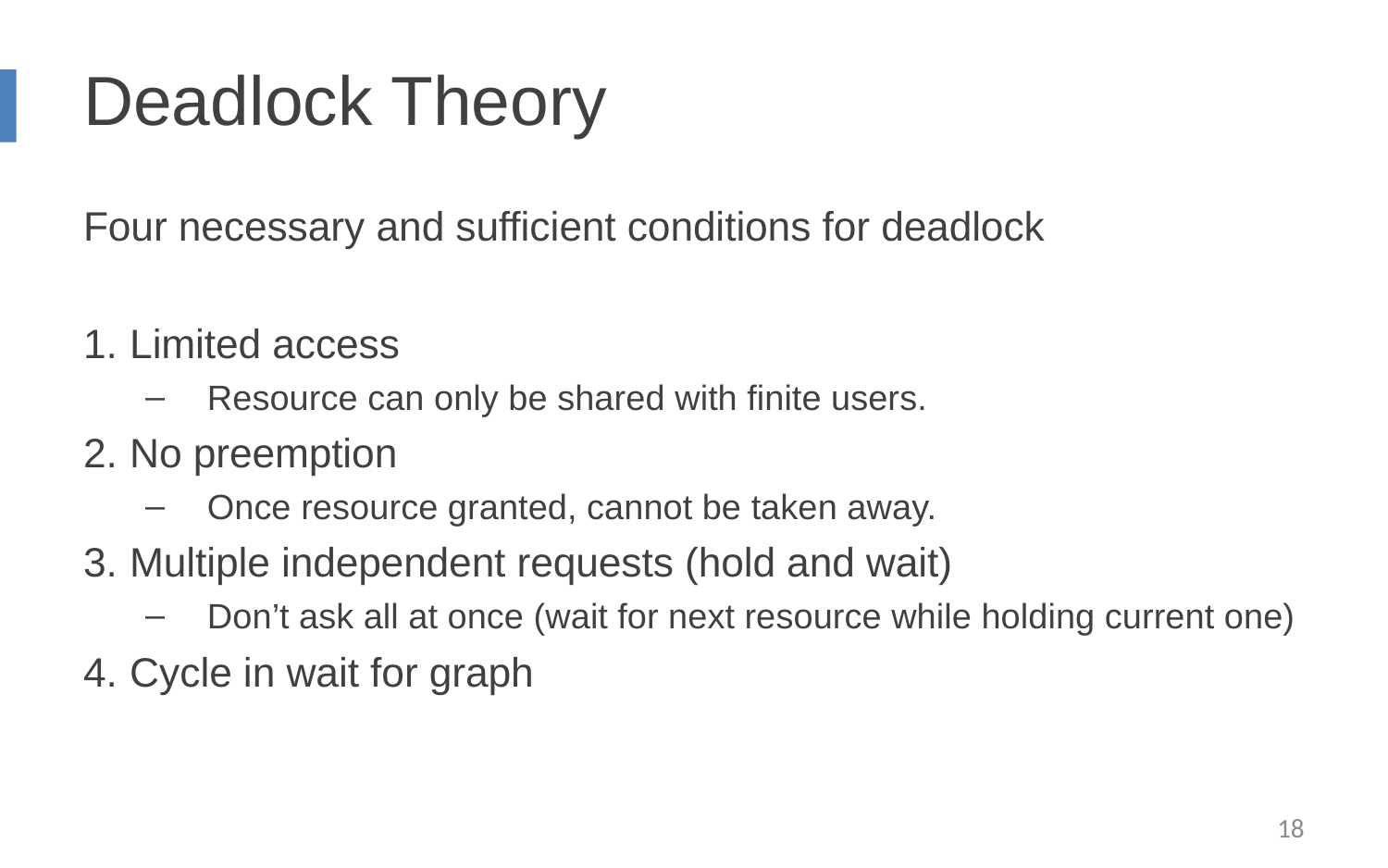

# Deadlock Theory
Four necessary and sufficient conditions for deadlock

Limited access
Resource can only be shared with finite users.
No preemption
Once resource granted, cannot be taken away.
Multiple independent requests (hold and wait)
Don’t ask all at once (wait for next resource while holding current one)
Cycle in wait for graph
18